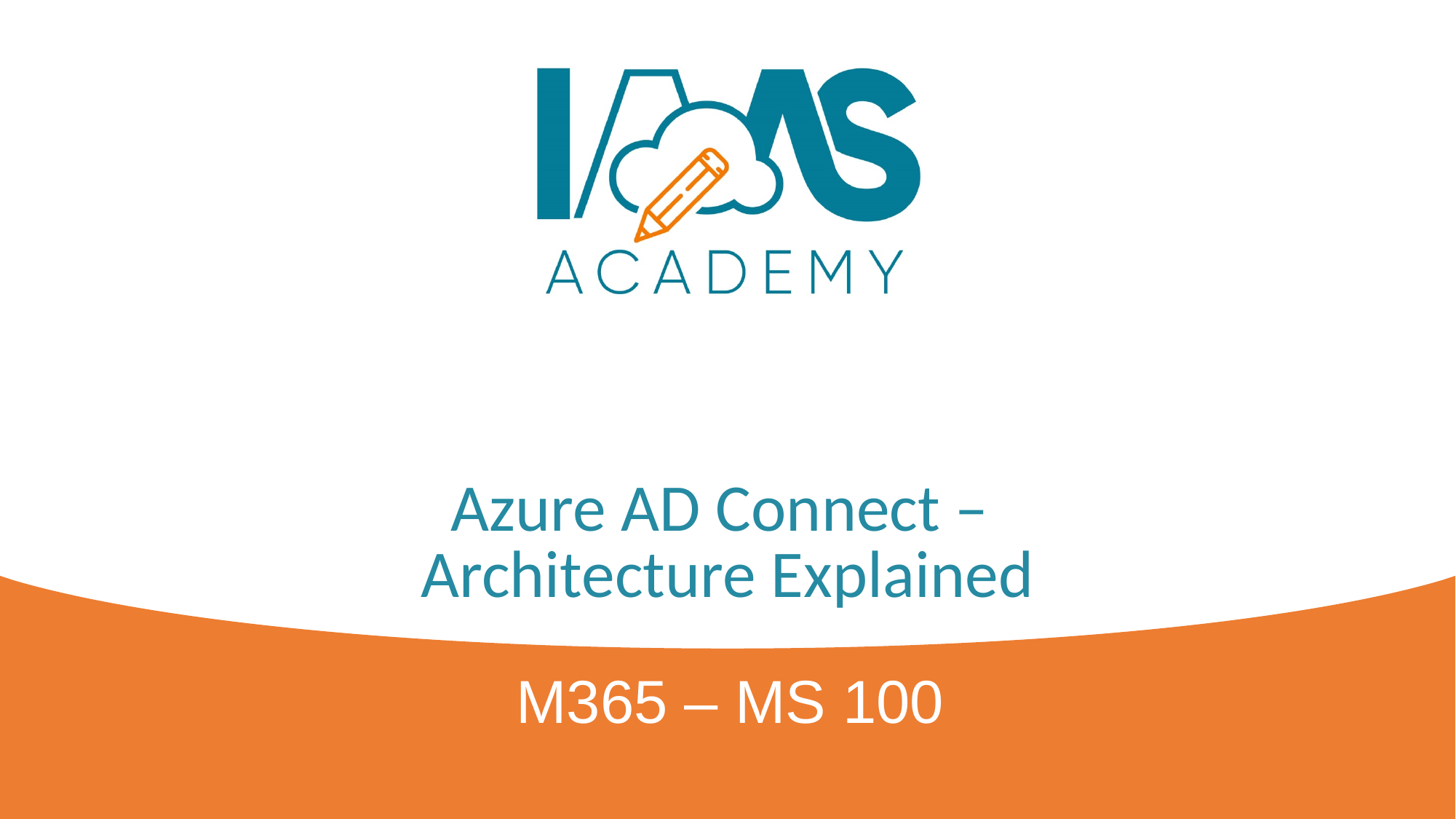

# Azure AD Connect – Architecture Explained
M365 – MS 100